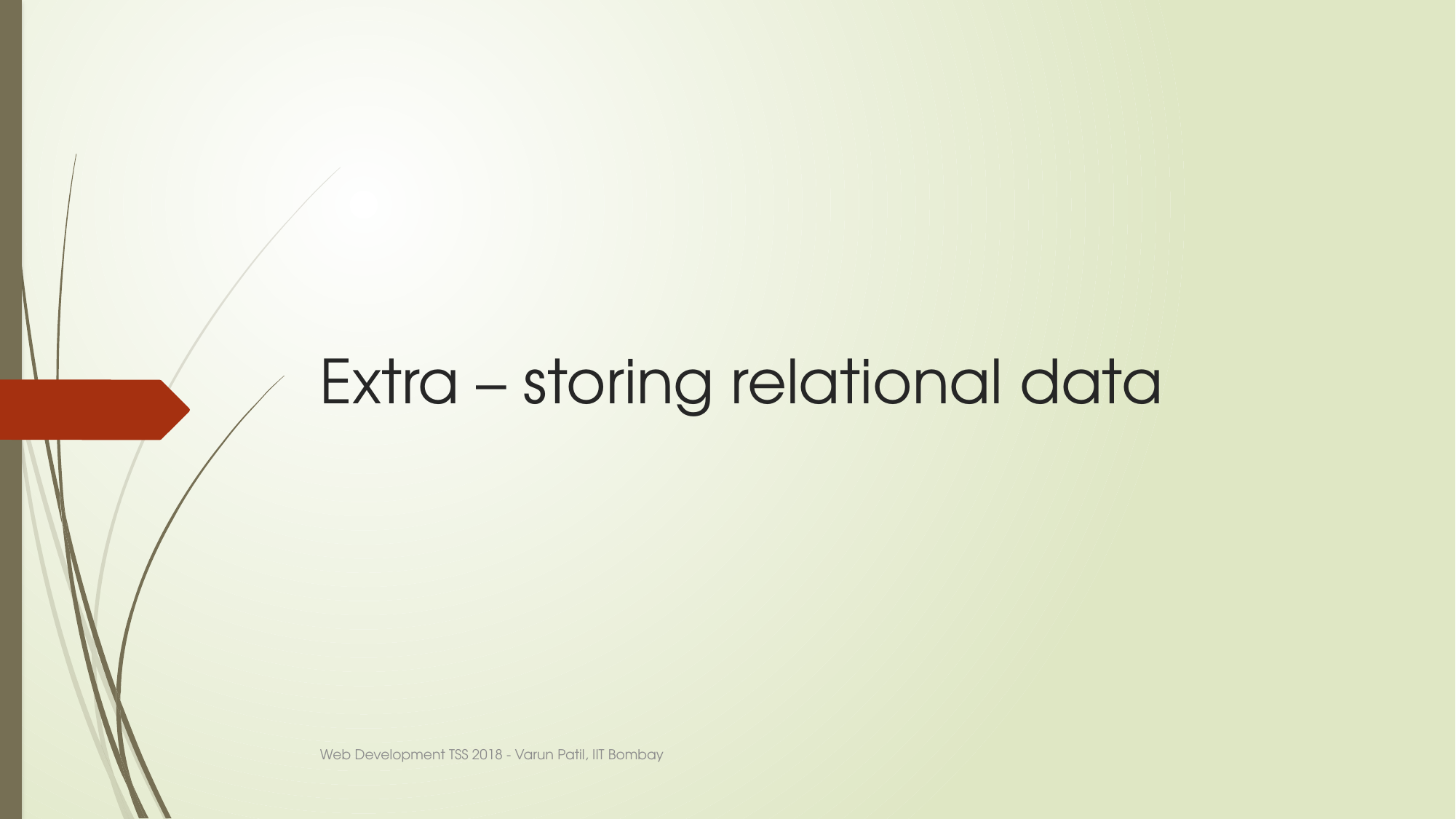

# Extra – storing relational data

Web Development TSS 2018 - Varun Patil, IIT Bombay